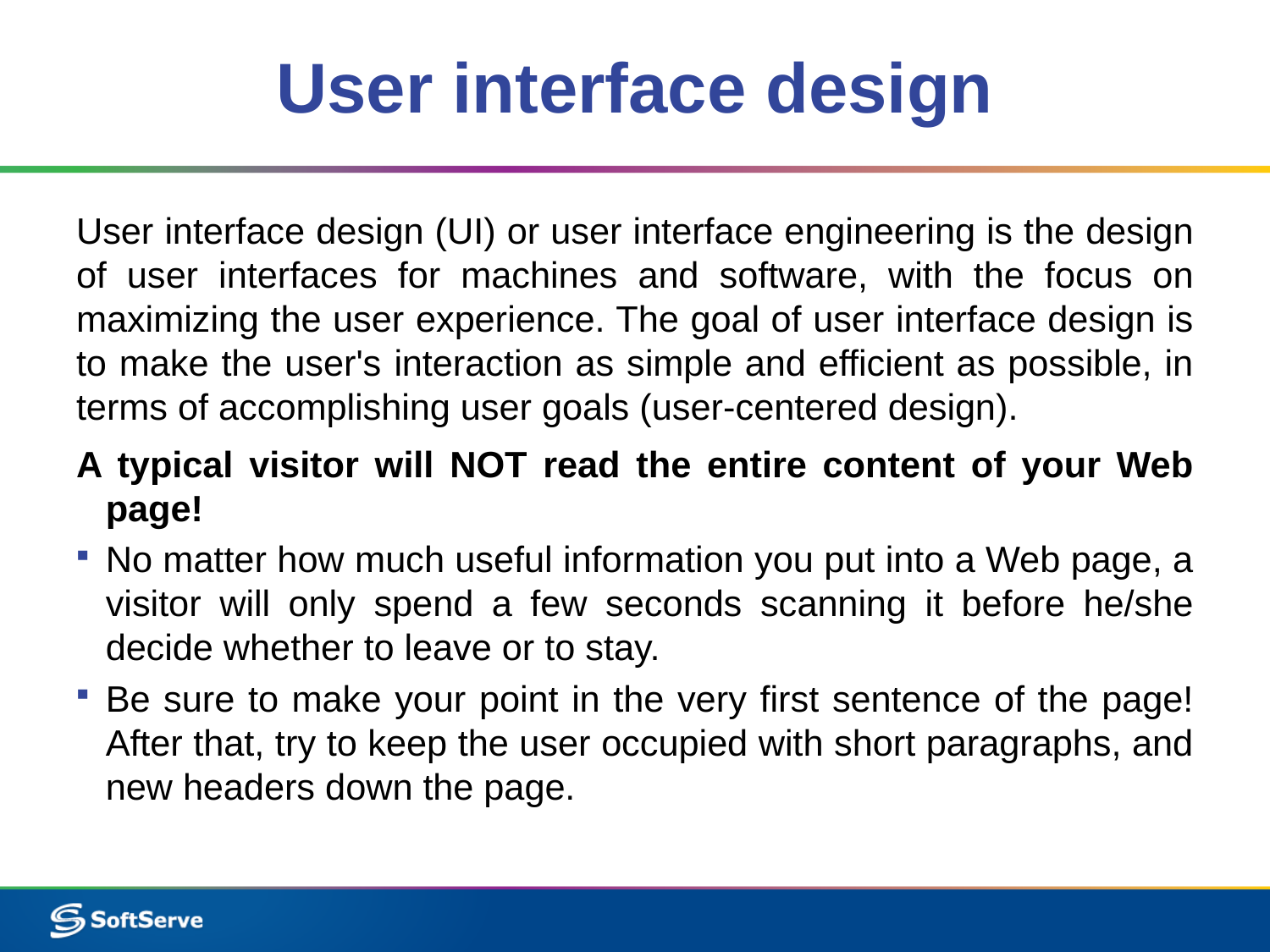

# User interface design
User interface design (UI) or user interface engineering is the design of user interfaces for machines and software, with the focus on maximizing the user experience. The goal of user interface design is to make the user's interaction as simple and efficient as possible, in terms of accomplishing user goals (user-centered design).
A typical visitor will NOT read the entire content of your Web page!
No matter how much useful information you put into a Web page, a visitor will only spend a few seconds scanning it before he/she decide whether to leave or to stay.
Be sure to make your point in the very first sentence of the page! After that, try to keep the user occupied with short paragraphs, and new headers down the page.